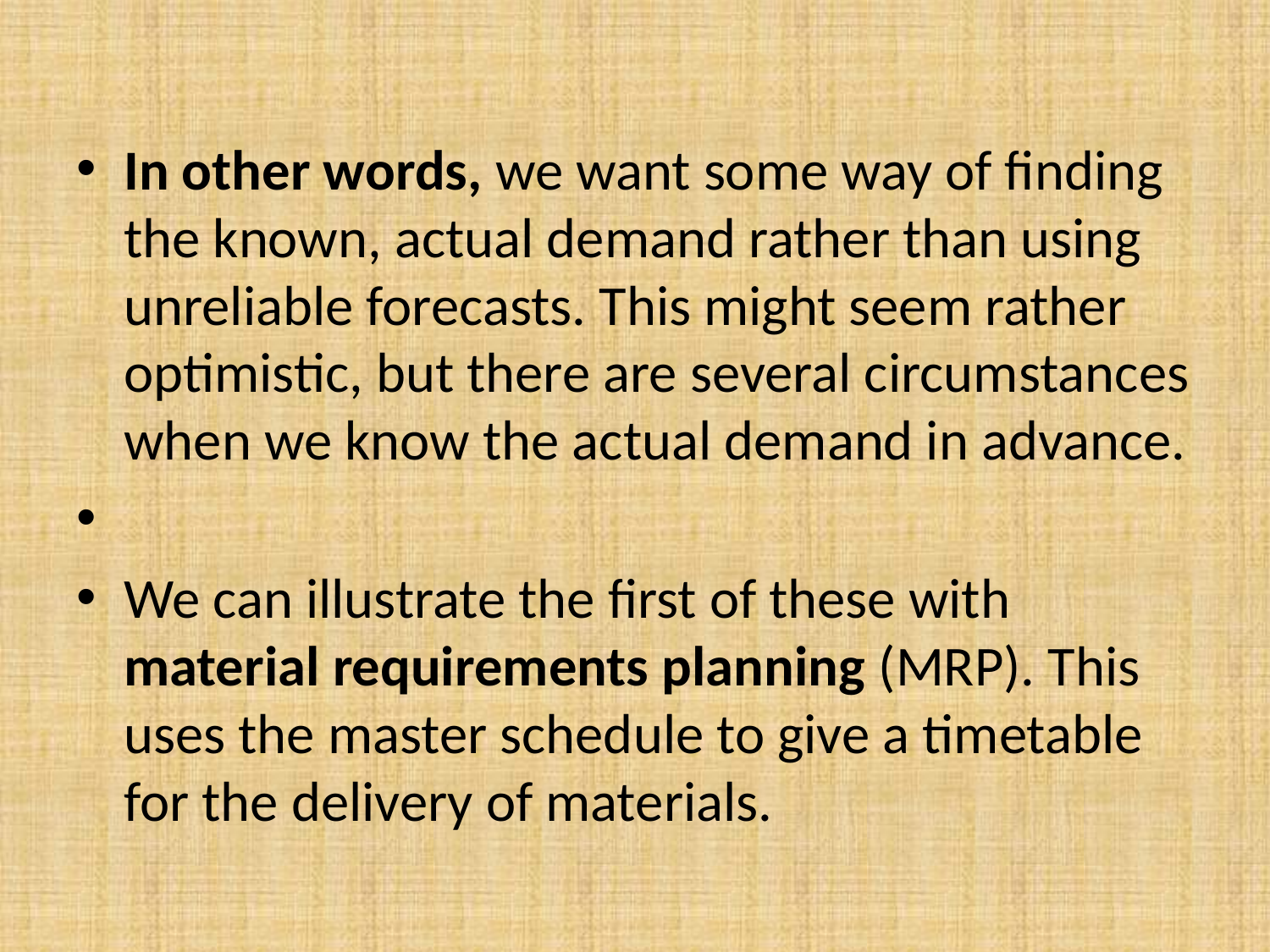

#
In other words, we want some way of ﬁnding the known, actual demand rather than using unreliable forecasts. This might seem rather optimistic, but there are several circumstances when we know the actual demand in advance.

We can illustrate the ﬁrst of these with material requirements planning (MRP). This uses the master schedule to give a timetable for the delivery of materials.